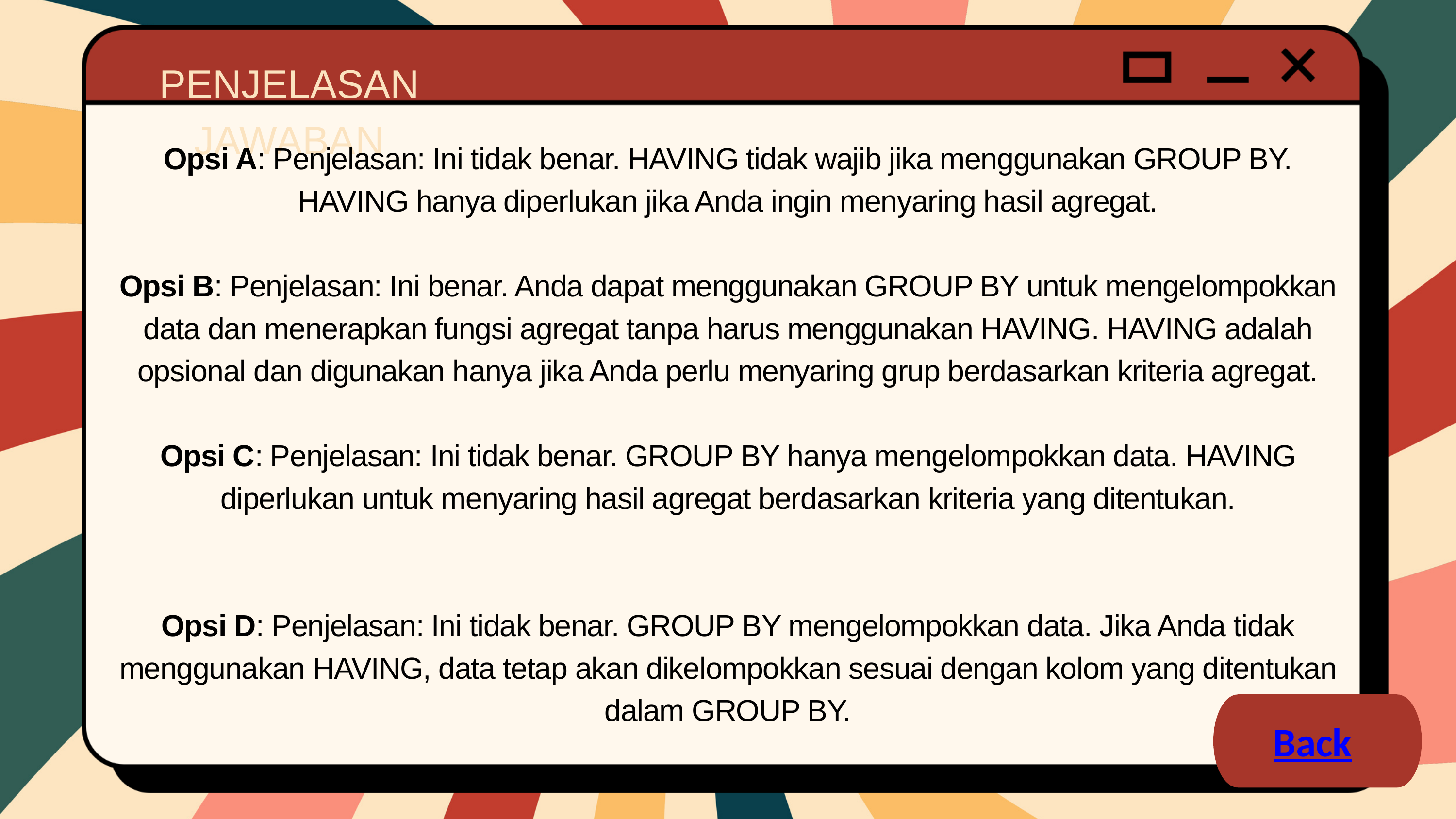

PENJELASAN JAWABAN
Opsi A: Penjelasan: Ini tidak benar. HAVING tidak wajib jika menggunakan GROUP BY. HAVING hanya diperlukan jika Anda ingin menyaring hasil agregat.

Opsi B: Penjelasan: Ini benar. Anda dapat menggunakan GROUP BY untuk mengelompokkan data dan menerapkan fungsi agregat tanpa harus menggunakan HAVING. HAVING adalah opsional dan digunakan hanya jika Anda perlu menyaring grup berdasarkan kriteria agregat.

Opsi C: Penjelasan: Ini tidak benar. GROUP BY hanya mengelompokkan data. HAVING diperlukan untuk menyaring hasil agregat berdasarkan kriteria yang ditentukan.

Opsi D: Penjelasan: Ini tidak benar. GROUP BY mengelompokkan data. Jika Anda tidak menggunakan HAVING, data tetap akan dikelompokkan sesuai dengan kolom yang ditentukan dalam GROUP BY.

Back